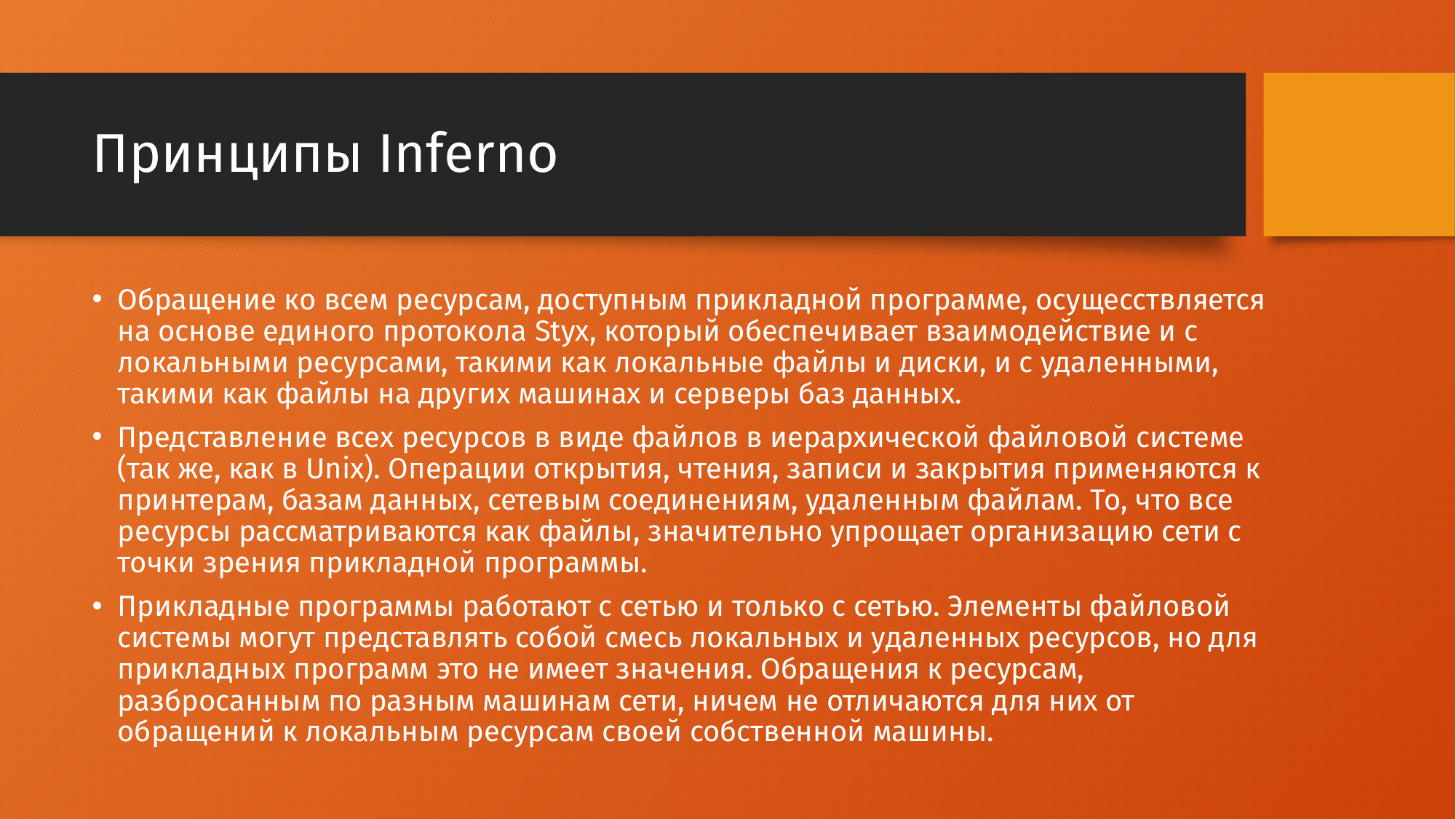

# Принципы Inferno
Обращение ко всем ресурсам, доступным прикладной программе, осущесствляется на основе единого протокола Styx, который обеспечивает взаимодействие и с локальными ресурсами, такими как локальные файлы и диски, и с удаленными, такими как файлы на других машинах и серверы баз данных.
Представление всех ресурсов в виде файлов в иерархической файловой системе (так же, как в Unix). Операции открытия, чтения, записи и закрытия применяются к принтерам, базам данных, сетевым соединениям, удаленным файлам. То, что все ресурсы рассматриваются как файлы, значительно упрощает организацию сети с точки зрения прикладной программы.
Прикладные программы работают с сетью и только с сетью. Элементы файловой системы могут представлять собой смесь локальных и удаленных ресурсов, но для прикладных программ это не имеет значения. Обращения к ресурсам, разбросанным по разным машинам сети, ничем не отличаются для них от обращений к локальным ресурсам своей собственной машины.